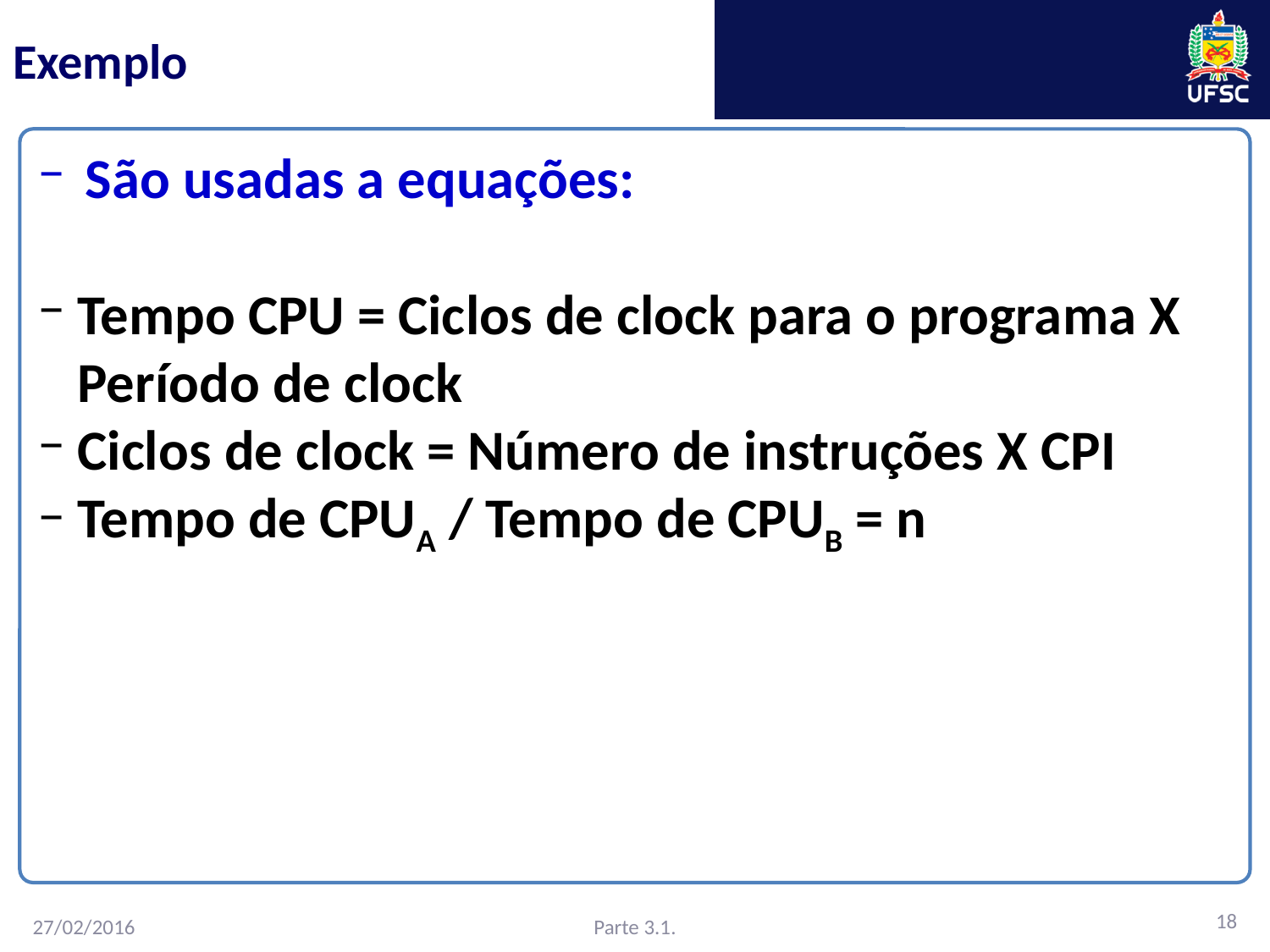

# Exemplo
São usadas a equações:

Tempo CPU = Ciclos de clock para o programa X Período de clock
Ciclos de clock = Número de instruções X CPI
Tempo de CPUA / Tempo de CPUB = n

18
Parte 3.1.
27/02/2016